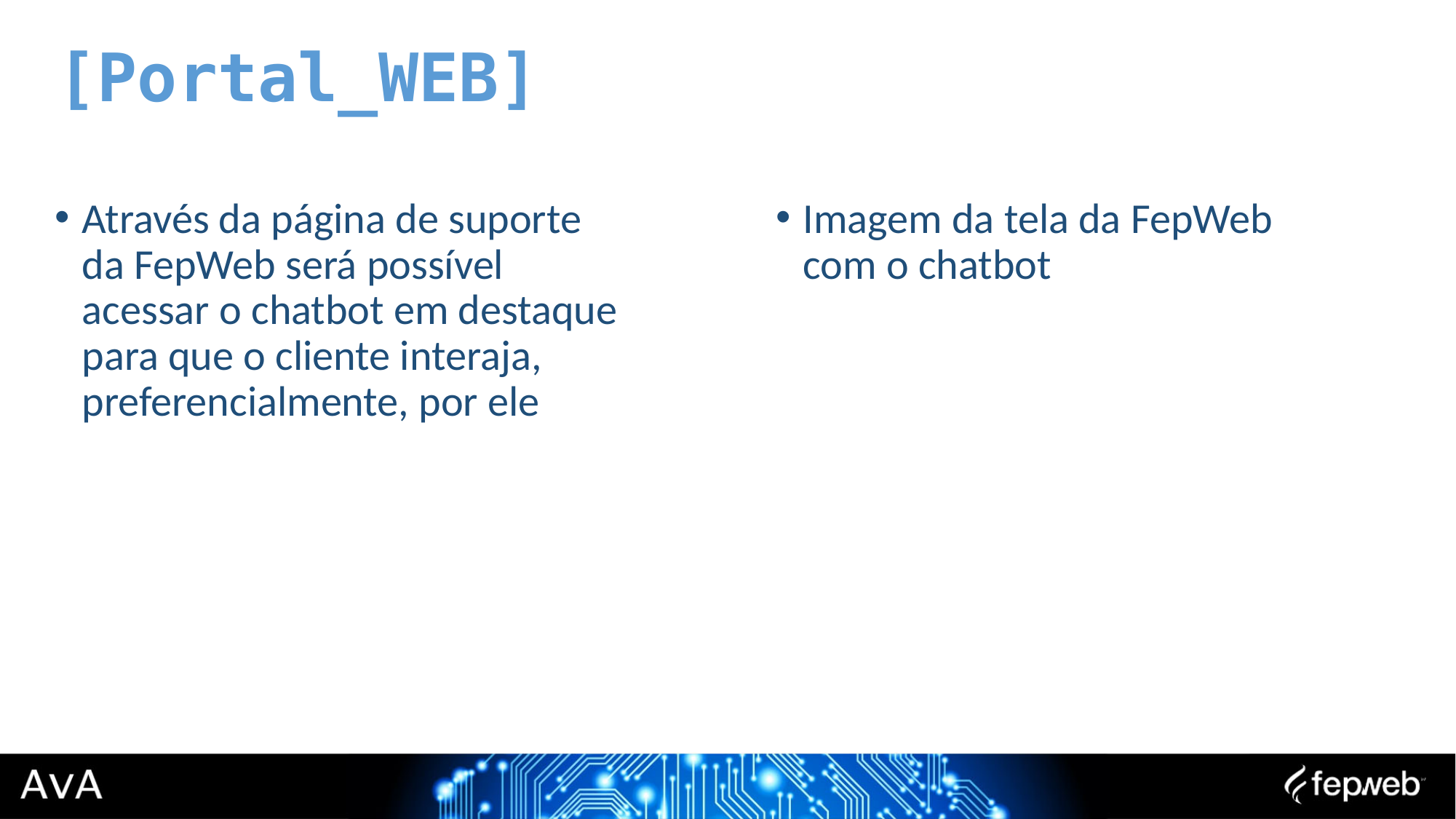

[Portal_WEB]
Através da página de suporte da FepWeb será possível acessar o chatbot em destaque para que o cliente interaja, preferencialmente, por ele

Imagem da tela da FepWeb com o chatbot